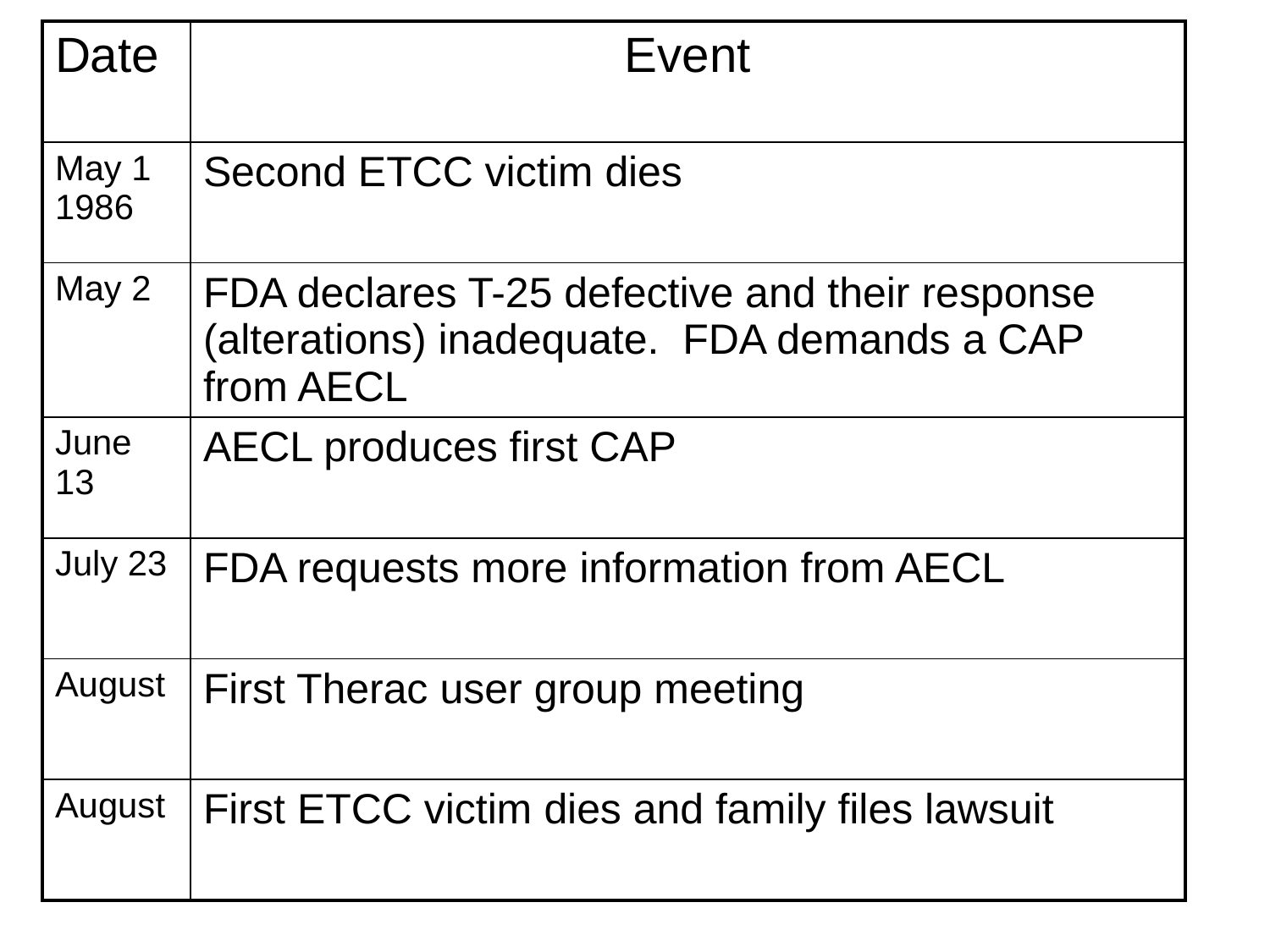

| Date | Event |
| --- | --- |
| May 1 1986 | Second ETCC victim dies |
| May 2 | FDA declares T-25 defective and their response (alterations) inadequate. FDA demands a CAP from AECL |
| June 13 | AECL produces first CAP |
| July 23 | FDA requests more information from AECL |
| August | First Therac user group meeting |
| August | First ETCC victim dies and family files lawsuit |